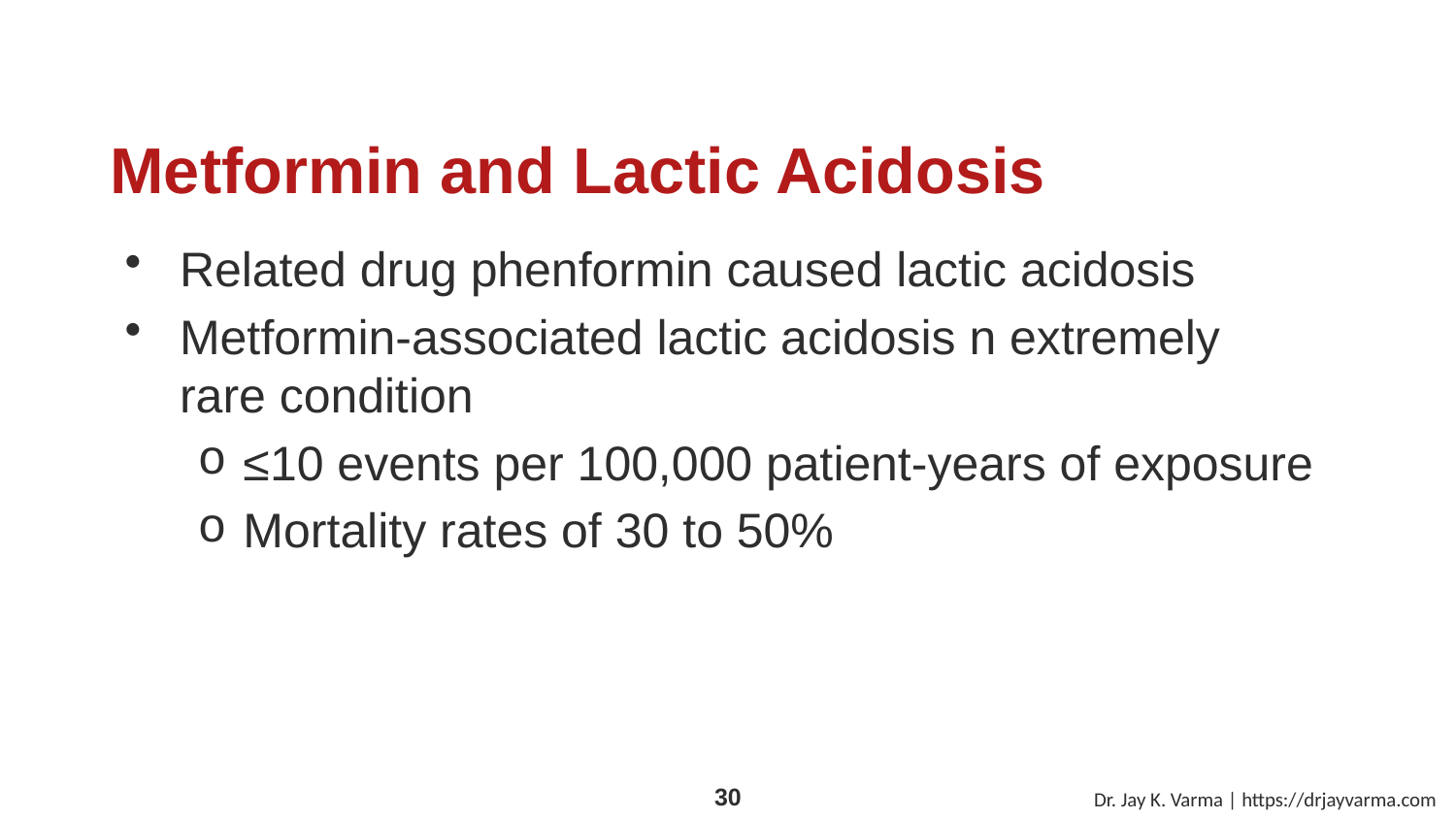

# Metformin and Lactic Acidosis
Related drug phenformin caused lactic acidosis
Metformin-associated lactic acidosis n extremely rare condition
≤10 events per 100,000 patient-years of exposure
Mortality rates of 30 to 50%
Dr. Jay K. Varma | https://drjayvarma.com